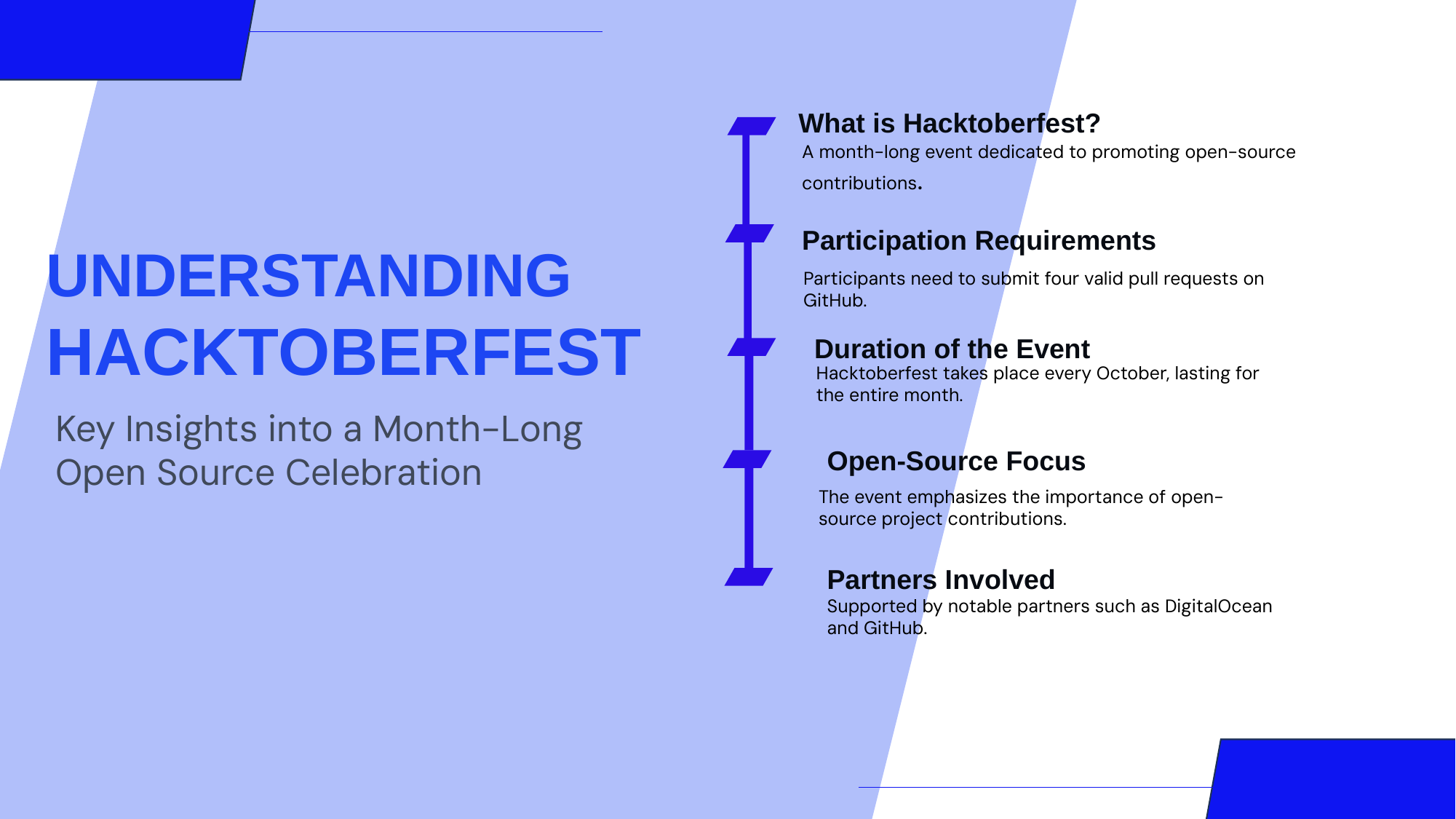

What is Hacktoberfest?

A month-long event dedicated to promoting open-source contributions.

Participation Requirements

Understanding Hacktoberfest
Key Insights into a Month-Long Open Source Celebration

Participants need to submit four valid pull requests on GitHub.

Duration of the Event

Hacktoberfest takes place every October, lasting for the entire month.
Open-Source Focus

The event emphasizes the importance of open-source project contributions.
Partners Involved

Supported by notable partners such as DigitalOcean and GitHub.